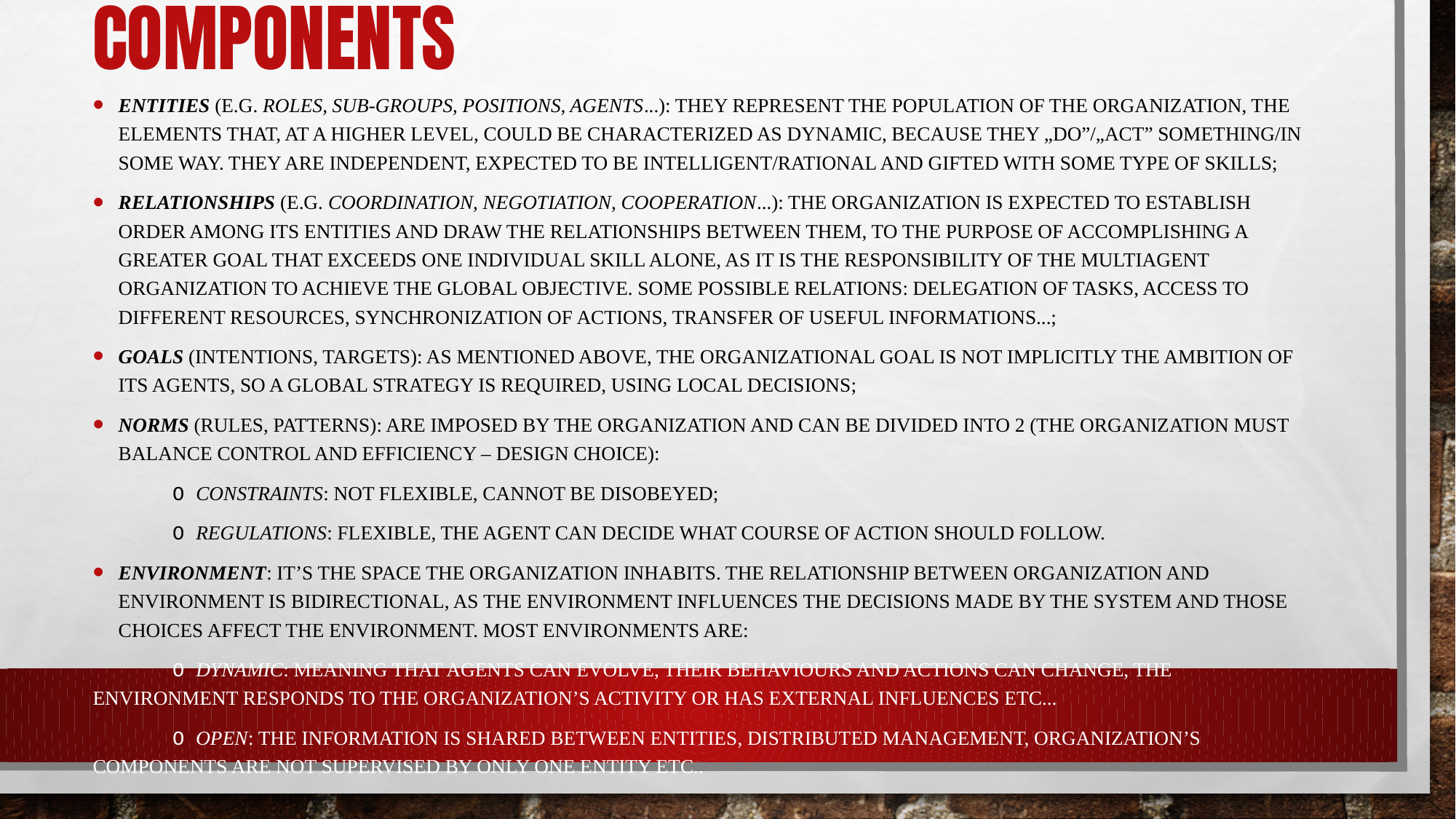

# components
Entities (e.g. roles, sub-groups, positions, agents...): they represent the population of the organization, the elements that, at a higher level, could be characterized as dynamic, because they „do”/„act” something/in some way. They are independent, expected to be intelligent/rational and gifted with some type of skills;
Relationships (e.g. coordination, negotiation, cooperation...): the organization is expected to establish order among its entities and draw the relationships between them, to the purpose of accomplishing a greater goal that exceeds one individual skill alone, as it is the responsibility of the multiagent organization to achieve the global objective. Some possible relations: delegation of tasks, access to different resources, synchronization of actions, transfer of useful informations...;
Goals (intentions, targets): as mentioned above, the organizational goal is not implicitly the ambition of its agents, so a global strategy is required, using local decisions;
Norms (rules, patterns): are imposed by the organization and can be divided into 2 (the organization must balance control and efficiency – design choice):
	o Constraints: not flexible, cannot be disobeyed;
	o Regulations: flexible, the agent can decide what course of action should follow.
Environment: it’s the space the organization inhabits. The relationship between organization and environment is bidirectional, as the environment influences the decisions made by the system and those choices affect the environment. Most environments are:
	o Dynamic: meaning that agents can evolve, their behaviours and actions can change, the environment responds to the organization’s activity or has external influences etc...
	o Open: the information is shared between entities, distributed management, organization’s components are not supervised by only one entity etc..